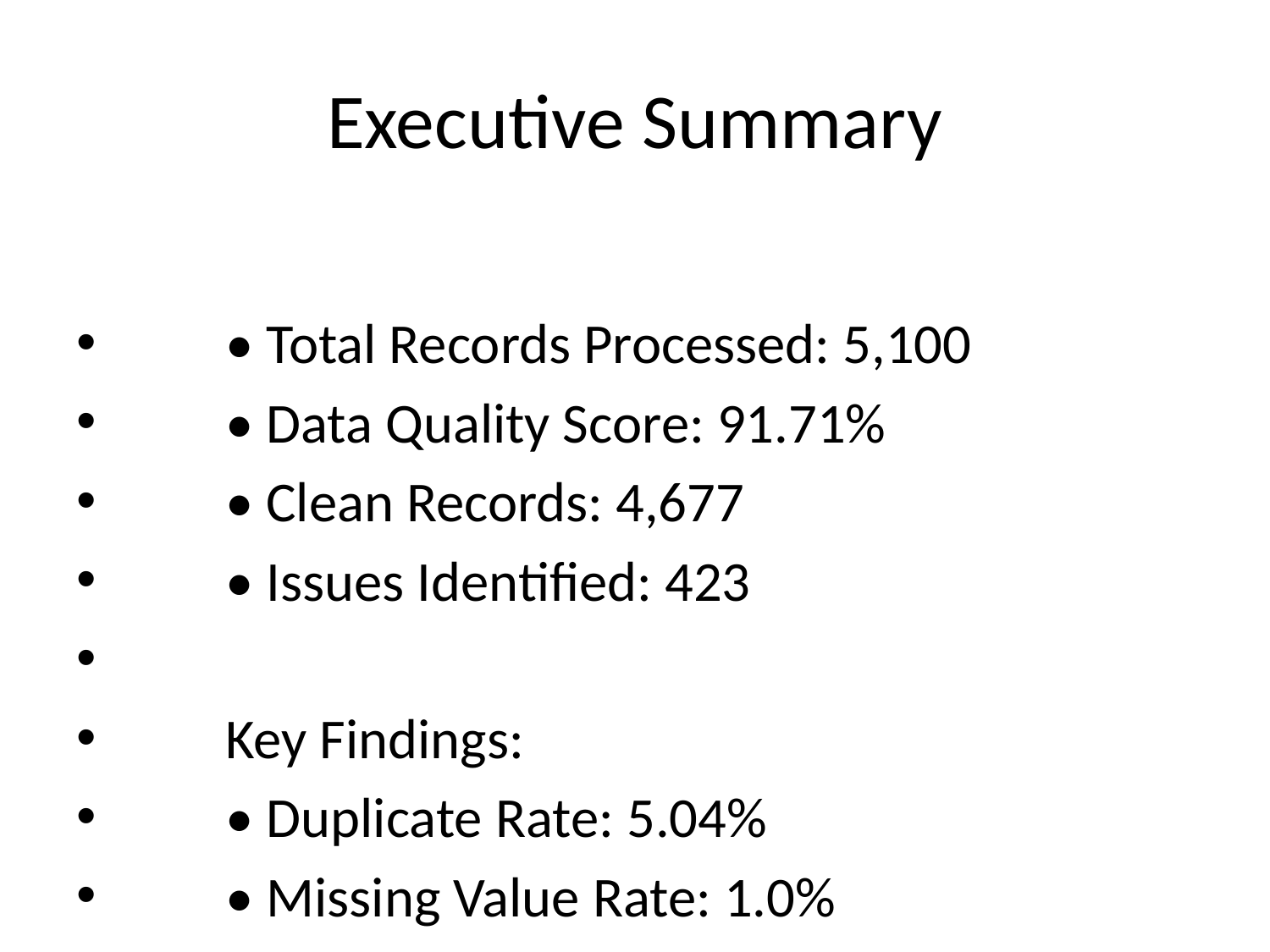

# Executive Summary

        • Total Records Processed: 5,100
        • Data Quality Score: 91.71%
        • Clean Records: 4,677
        • Issues Identified: 423

        Key Findings:
        • Duplicate Rate: 5.04%
        • Missing Value Rate: 1.0%
        • Outlier Rate: 2.25%